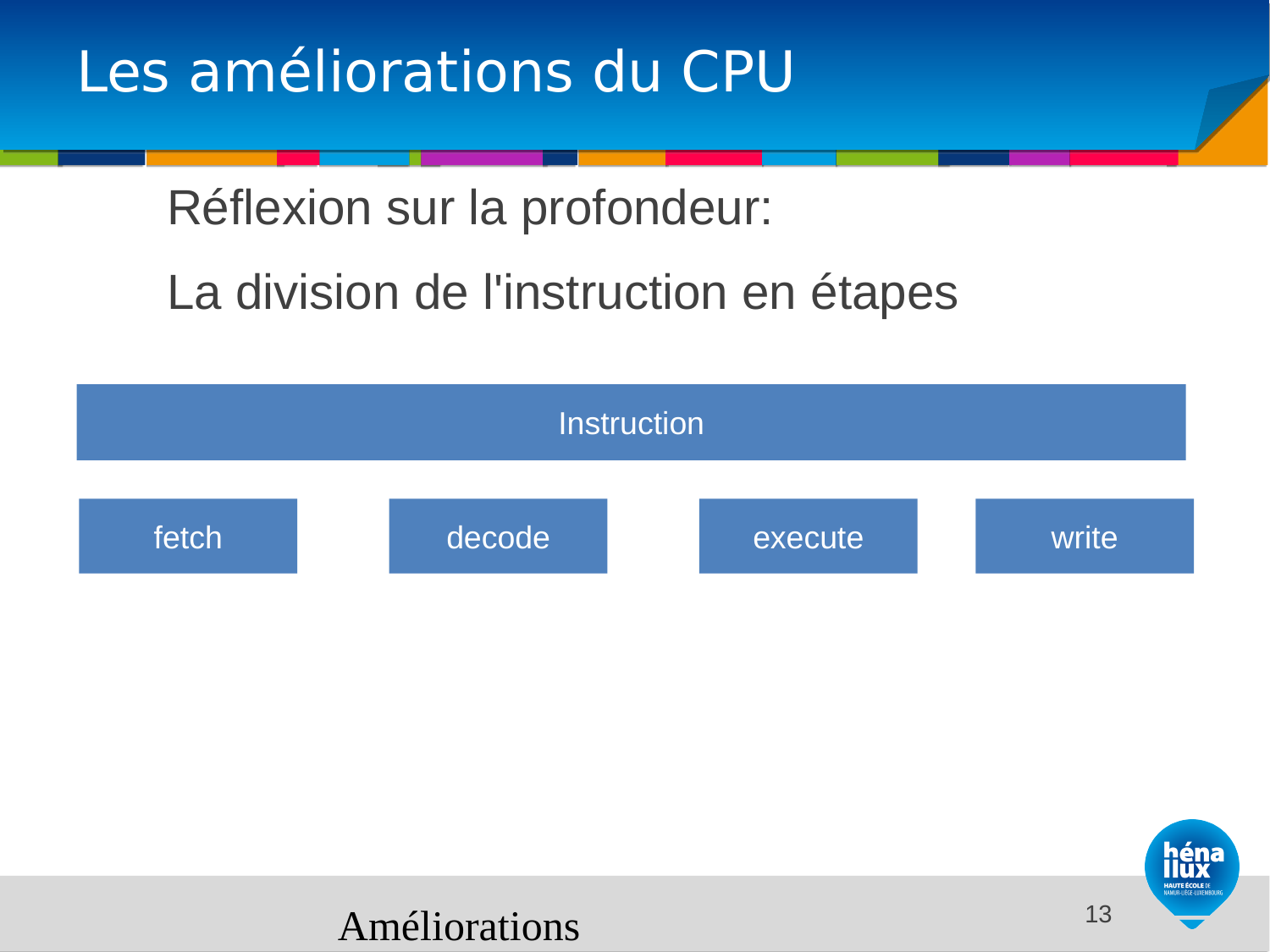

# Les améliorations du CPU
Réflexion sur la profondeur:
La division de l'instruction en étapes

Instruction
fetch
decode
execute
write
Améliorations
13